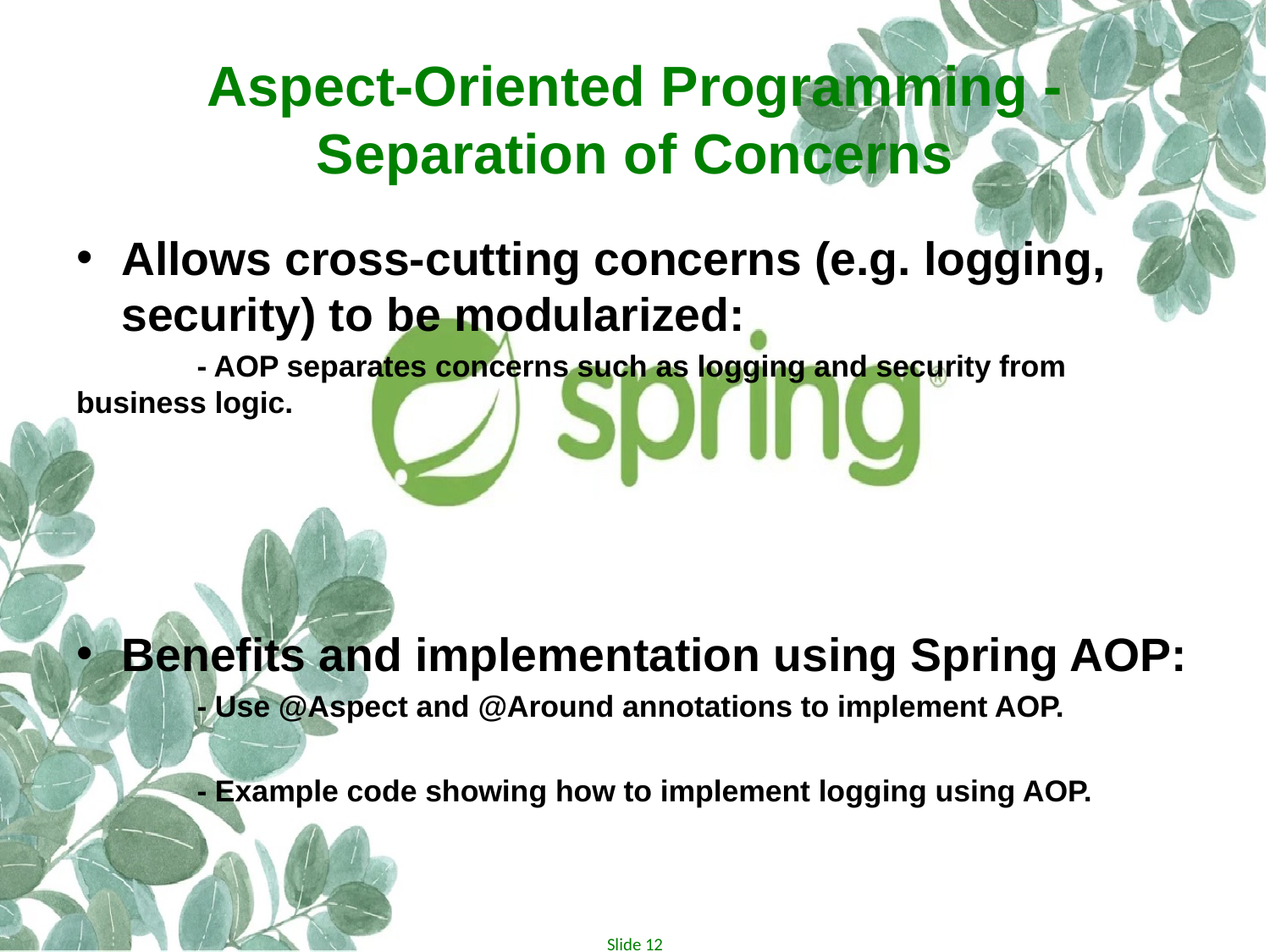

# Aspect-Oriented Programming - Separation of Concerns
Allows cross-cutting concerns (e.g. logging, security) to be modularized:
	- AOP separates concerns such as logging and security from business logic.

Benefits and implementation using Spring AOP:
	- Use @Aspect and @Around annotations to implement AOP.

	- Example code showing how to implement logging using AOP.

Slide 12